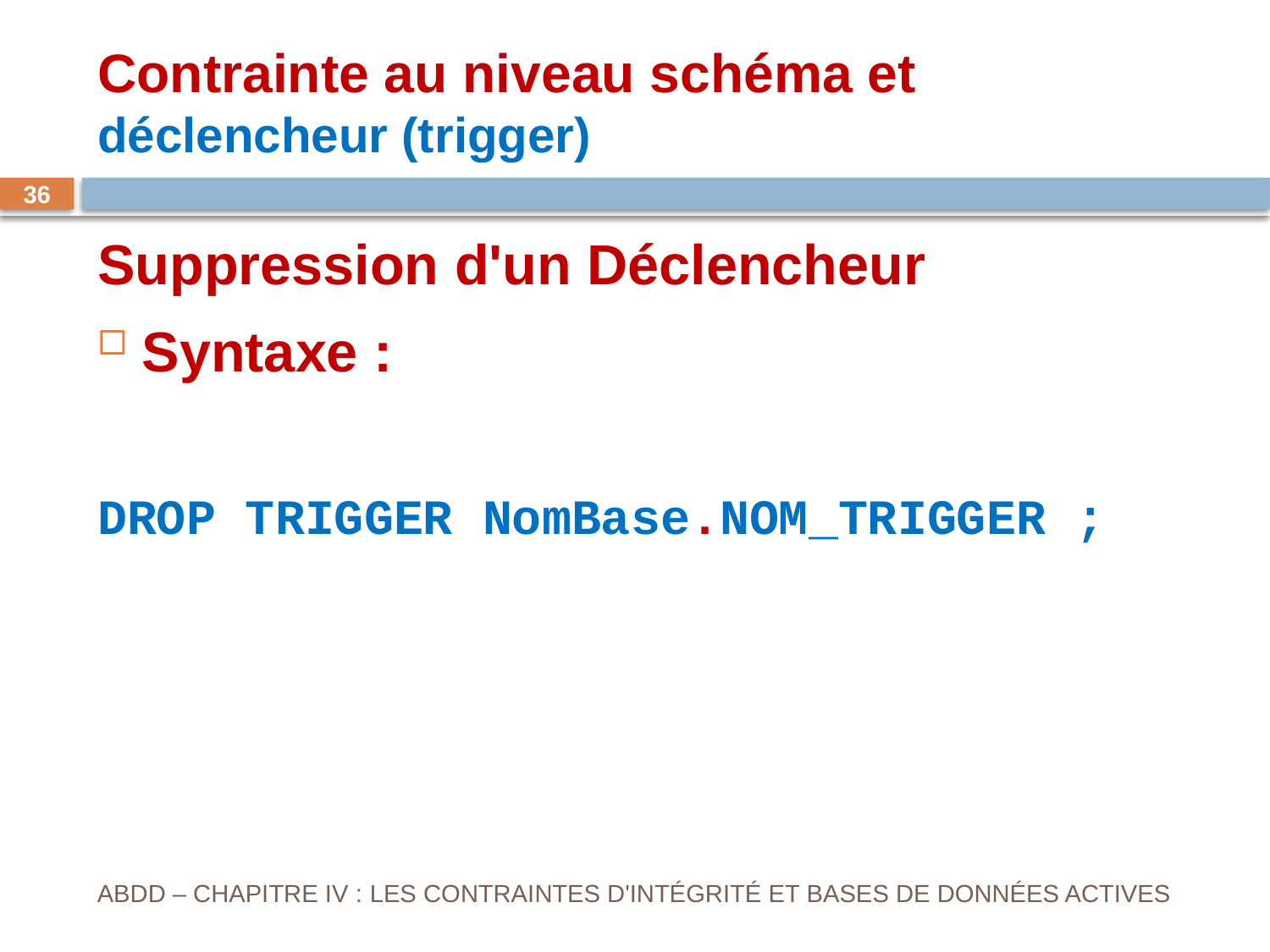

# Contrainte au niveau schéma et déclencheur (trigger)
36
Suppression d'un Déclencheur
Syntaxe :

DROP TRIGGER NomBase.NOM_TRIGGER ;

ABDD – CHAPITRE IV : LES CONTRAINTES D'INTÉGRITÉ ET BASES DE DONNÉES ACTIVES